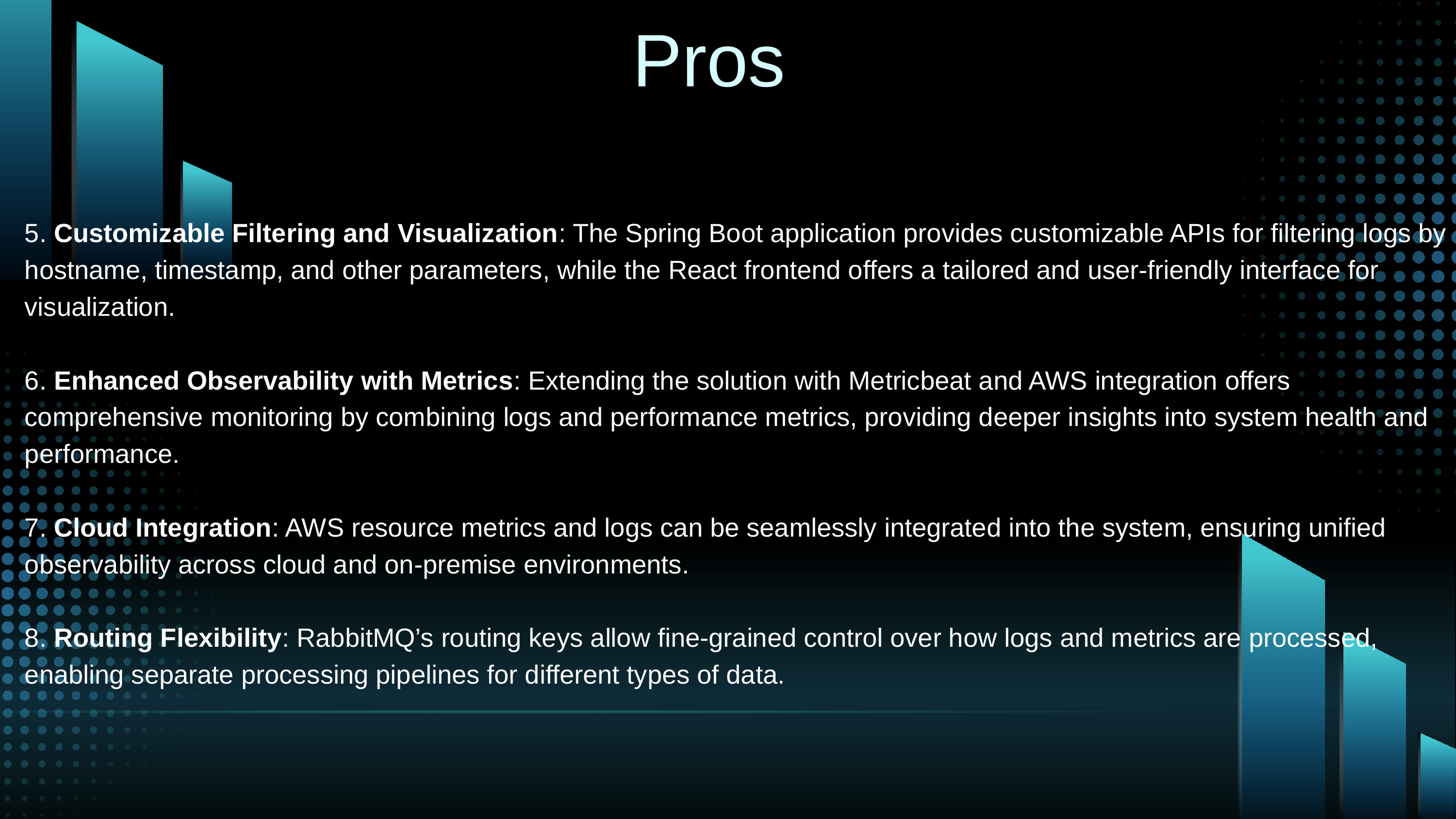

Pros

5. Customizable Filtering and Visualization: The Spring Boot application provides customizable APIs for filtering logs by hostname, timestamp, and other parameters, while the React frontend offers a tailored and user-friendly interface for visualization.

6. Enhanced Observability with Metrics: Extending the solution with Metricbeat and AWS integration offers comprehensive monitoring by combining logs and performance metrics, providing deeper insights into system health and performance.

7. Cloud Integration: AWS resource metrics and logs can be seamlessly integrated into the system, ensuring unified observability across cloud and on-premise environments.

8. Routing Flexibility: RabbitMQ’s routing keys allow fine-grained control over how logs and metrics are processed, enabling separate processing pipelines for different types of data.